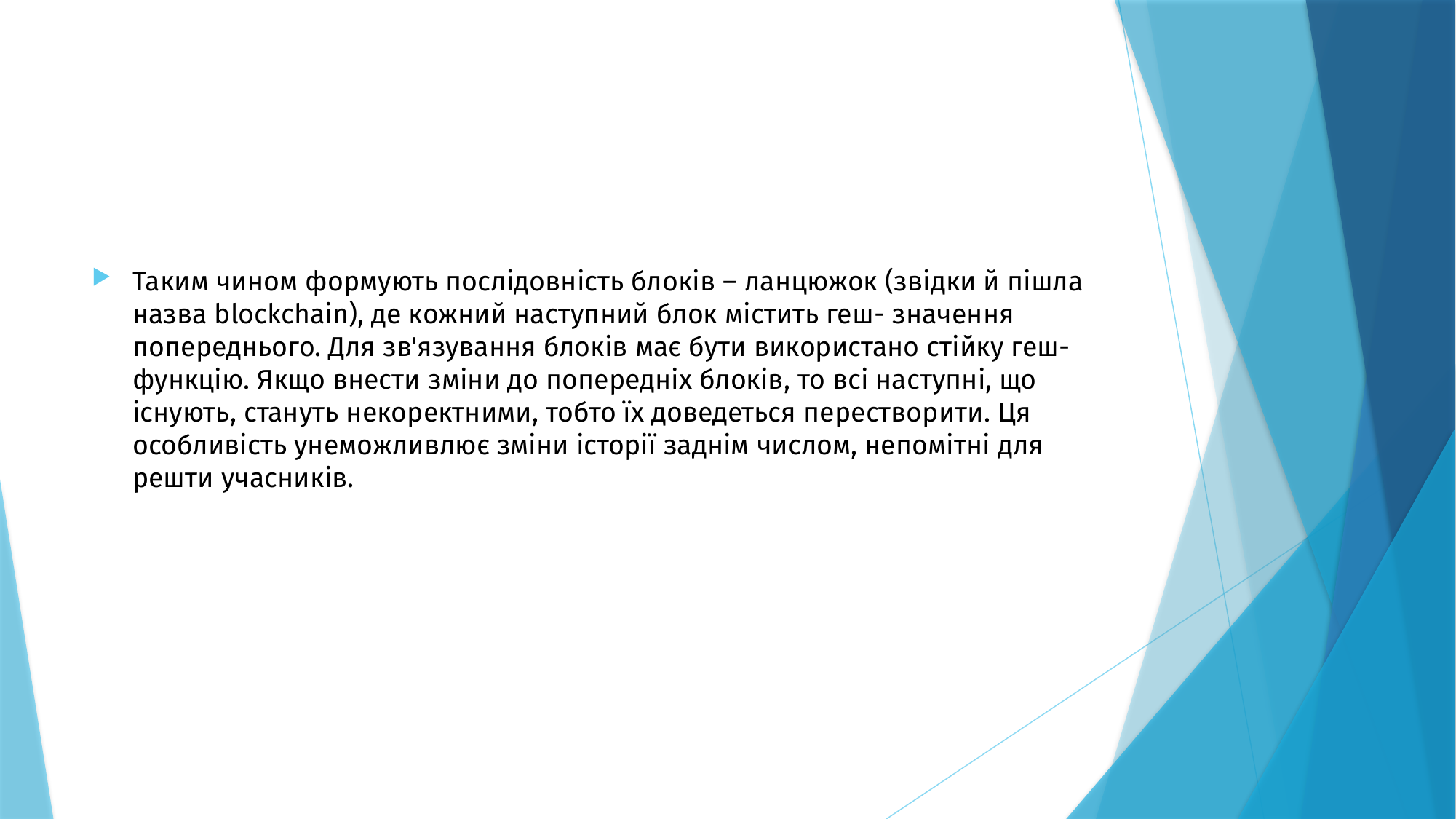

#
Таким чином формують послідовність блоків – ланцюжок (звідки й пішла назва blockchain), де кожний наступний блок містить геш- значення попереднього. Для зв'язування блоків має бути використано стійку геш-функцію. Якщо внести зміни до попередніх блоків, то всі наступні, що існують, стануть некоректними, тобто їх доведеться перестворити. Ця особливість унеможливлює зміни історії заднім числом, непомітні для решти учасників.